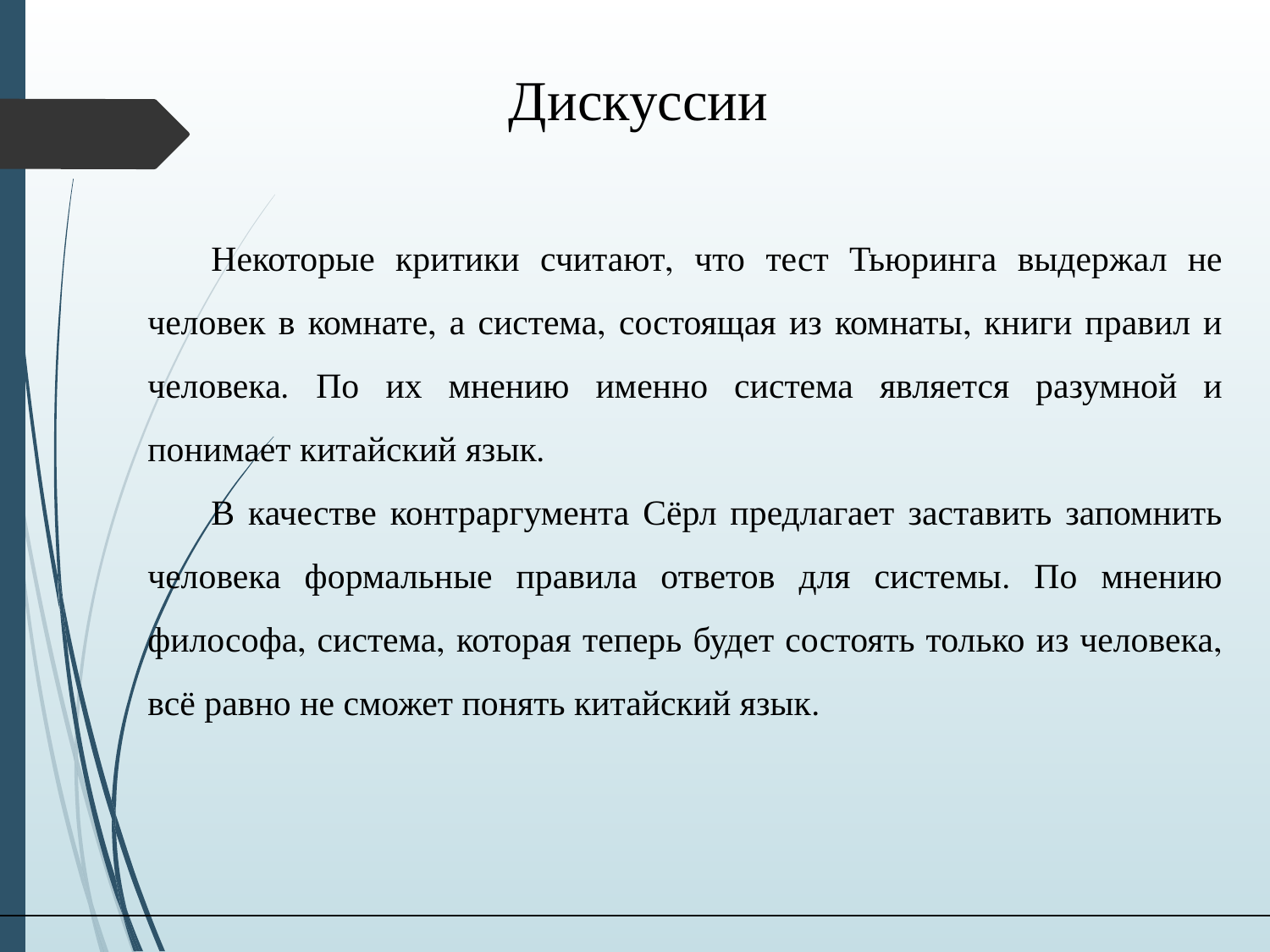

Дискуссии
Некоторые критики считают, что тест Тьюринга выдержал не человек в комнате, а система, состоящая из комнаты, книги правил и человека. По их мнению именно система является разумной и понимает китайский язык.
В качестве контраргумента Сёрл предлагает заставить запомнить человека формальные правила ответов для системы. По мнению философа, система, которая теперь будет состоять только из человека, всё равно не сможет понять китайский язык.